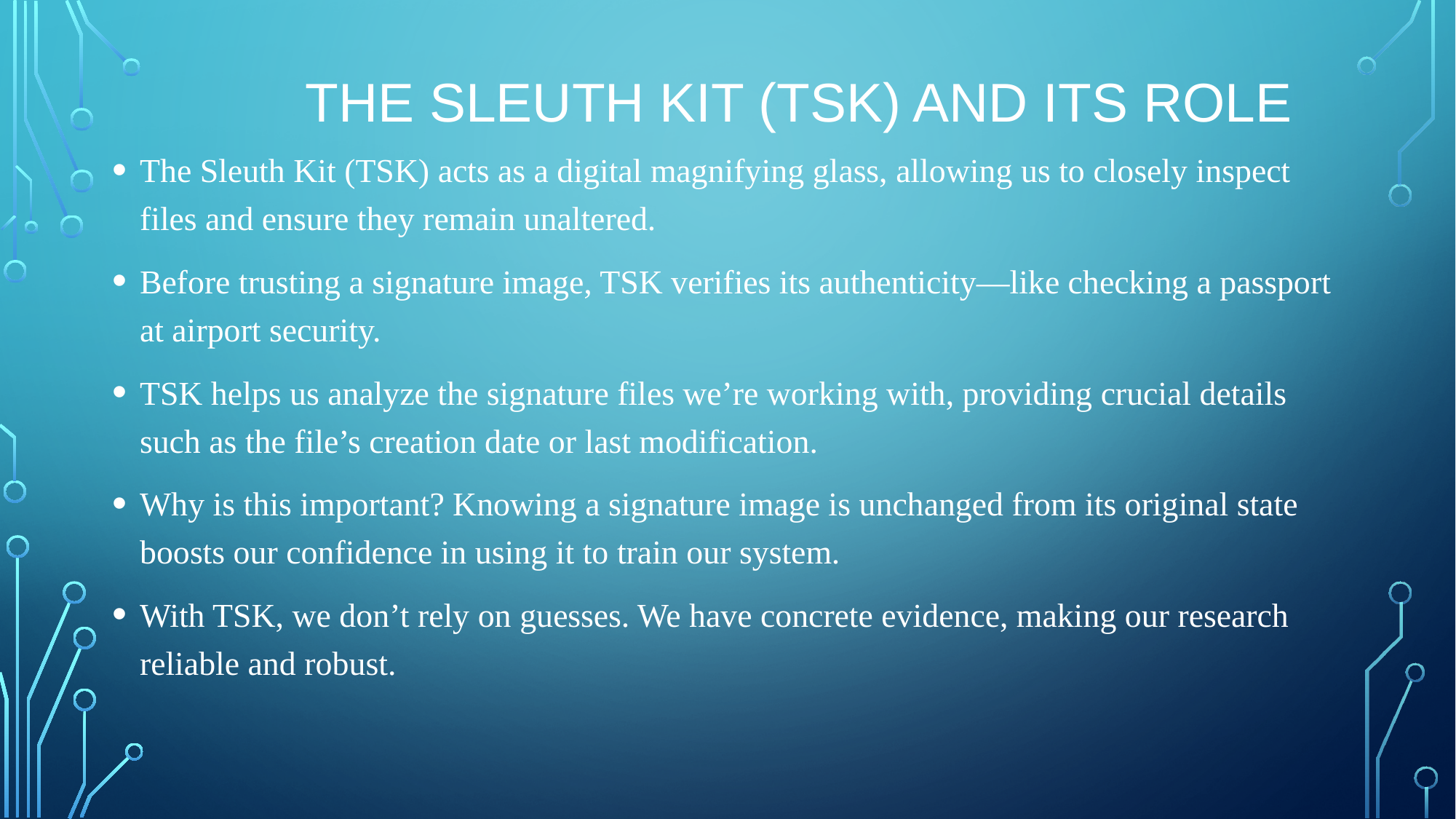

# THE SLEUTH KIT (TSK) AND ITS ROLE
The Sleuth Kit (TSK) acts as a digital magnifying glass, allowing us to closely inspect files and ensure they remain unaltered.
Before trusting a signature image, TSK verifies its authenticity—like checking a passport at airport security.
TSK helps us analyze the signature files we’re working with, providing crucial details such as the file’s creation date or last modification.
Why is this important? Knowing a signature image is unchanged from its original state boosts our confidence in using it to train our system.
With TSK, we don’t rely on guesses. We have concrete evidence, making our research reliable and robust.